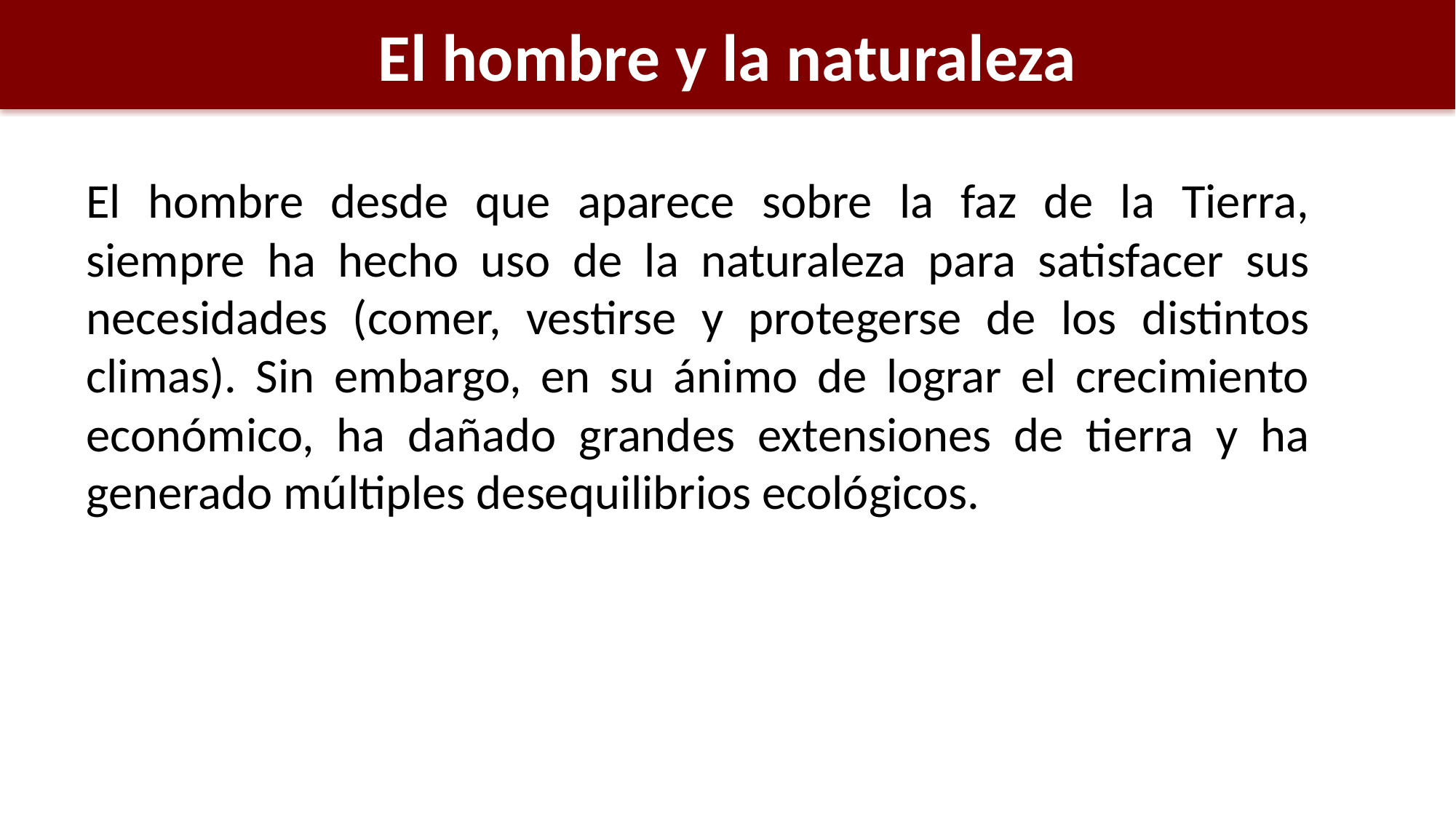

El hombre y la naturaleza
El hombre desde que aparece sobre la faz de la Tierra, siempre ha hecho uso de la naturaleza para satisfacer sus necesidades (comer, vestirse y protegerse de los distintos climas). Sin embargo, en su ánimo de lograr el crecimiento económico, ha dañado grandes extensiones de tierra y ha generado múltiples desequilibrios ecológicos.